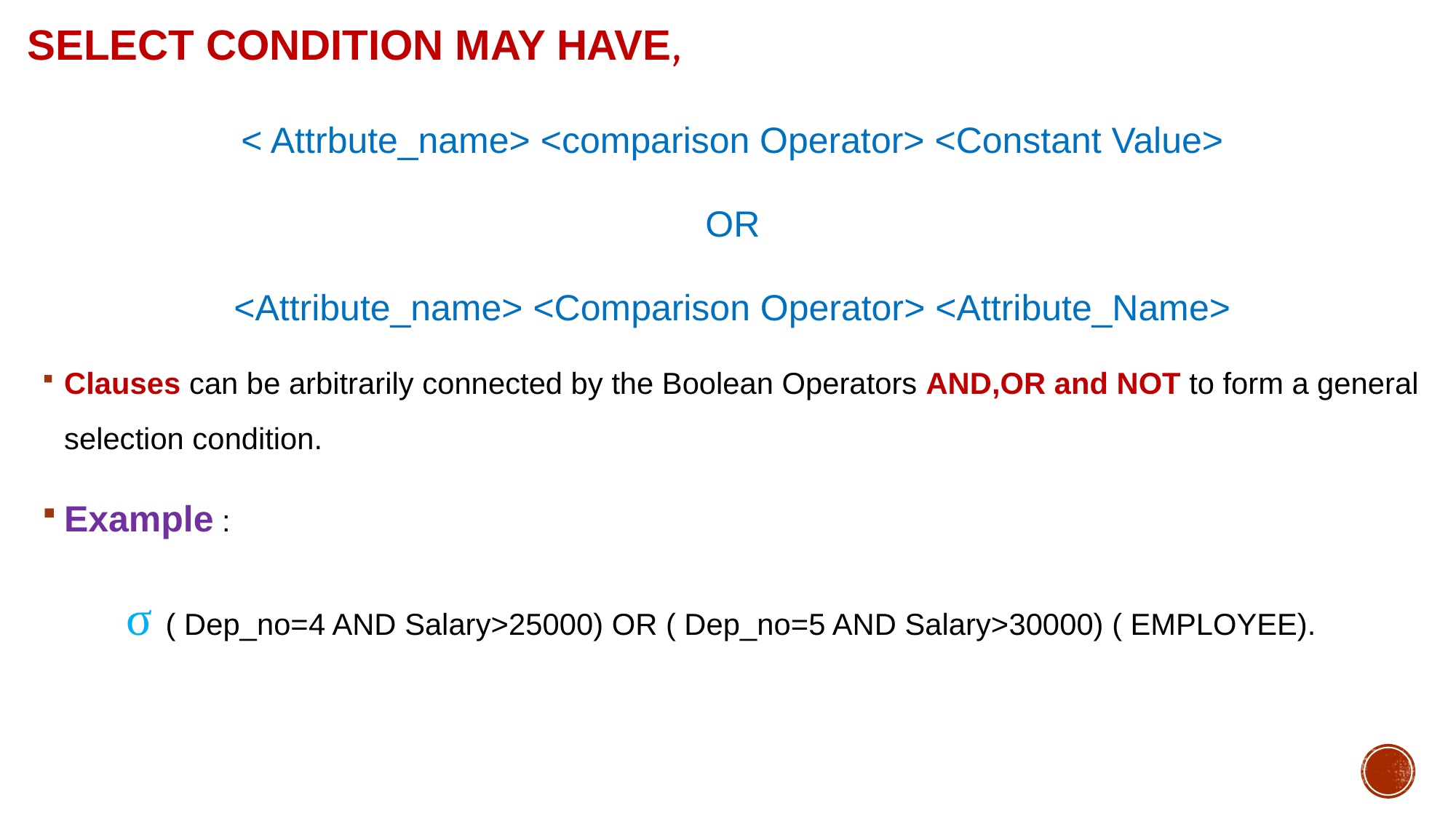

# SELECT condition may have,
< Attrbute_name> <comparison Operator> <Constant Value>
OR
<Attribute_name> <Comparison Operator> <Attribute_Name>
Clauses can be arbitrarily connected by the Boolean Operators AND,OR and NOT to form a general selection condition.
Example :
          σ ( Dep_no=4 AND Salary>25000) OR ( Dep_no=5 AND Salary>30000) ( EMPLOYEE).